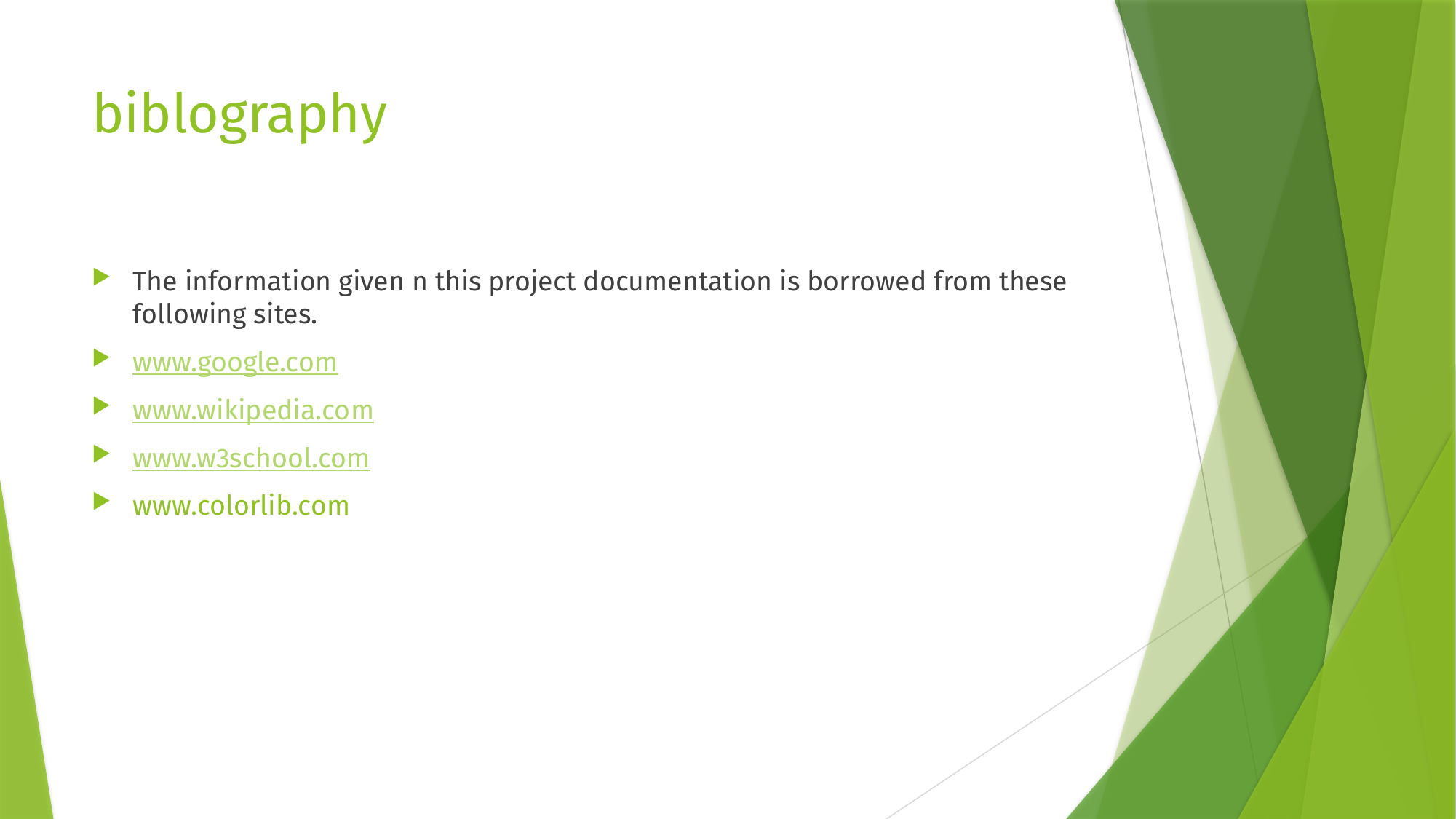

# biblography
The information given n this project documentation is borrowed from these following sites.
www.google.com
www.wikipedia.com
www.w3school.com
www.colorlib.com